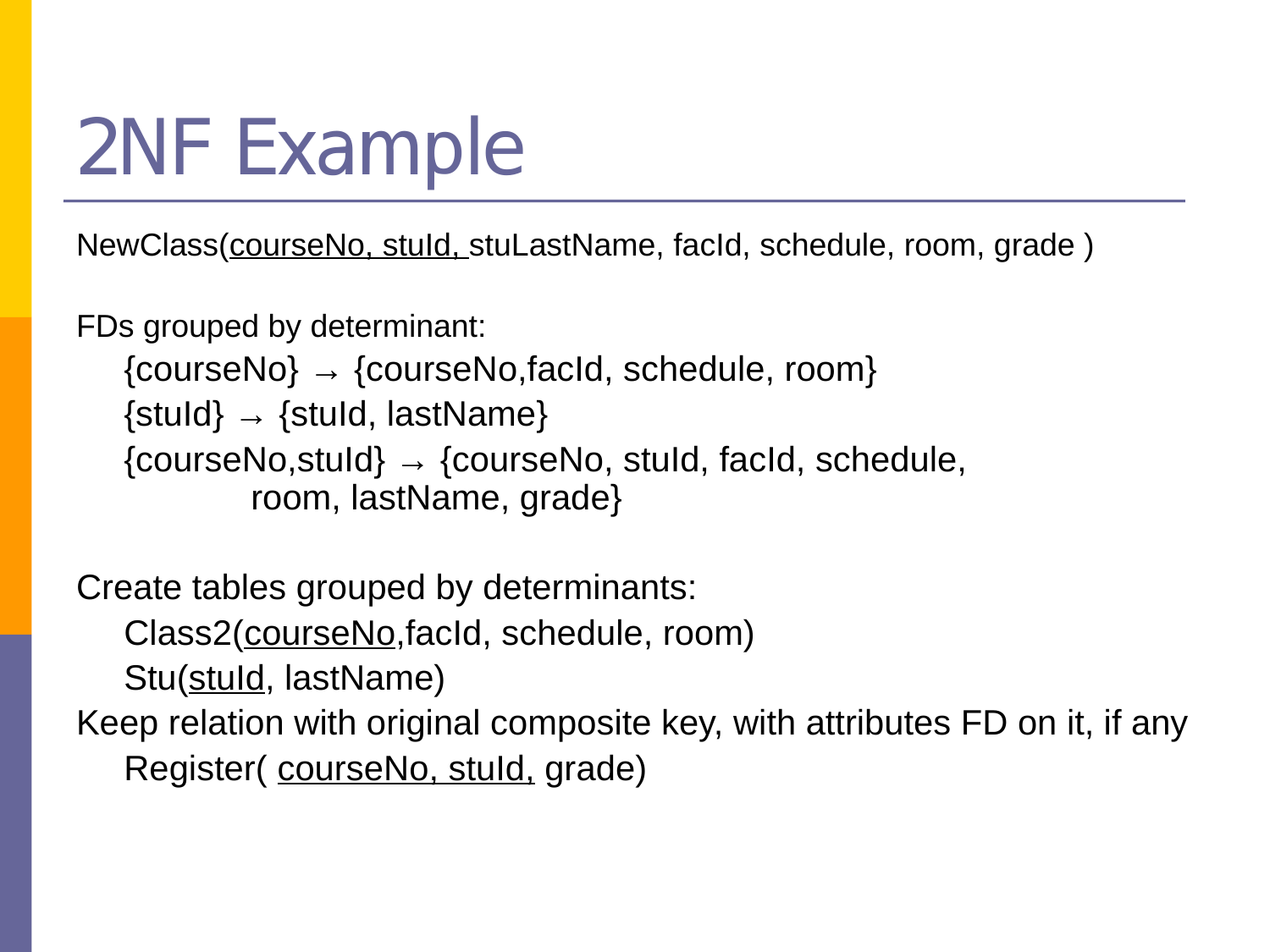

# 2NF Example
NewClass(courseNo, stuId, stuLastName, facId, schedule, room, grade )

FDs grouped by determinant:
	{courseNo} → {courseNo,facId, schedule, room}
	{stuId} → {stuId, lastName}
	{courseNo,stuId} → {courseNo, stuId, facId, schedule, 			room, lastName, grade}

Create tables grouped by determinants:
	Class2(courseNo,facId, schedule, room)
	Stu(stuId, lastName)
Keep relation with original composite key, with attributes FD on it, if any
	Register( courseNo, stuId, grade)